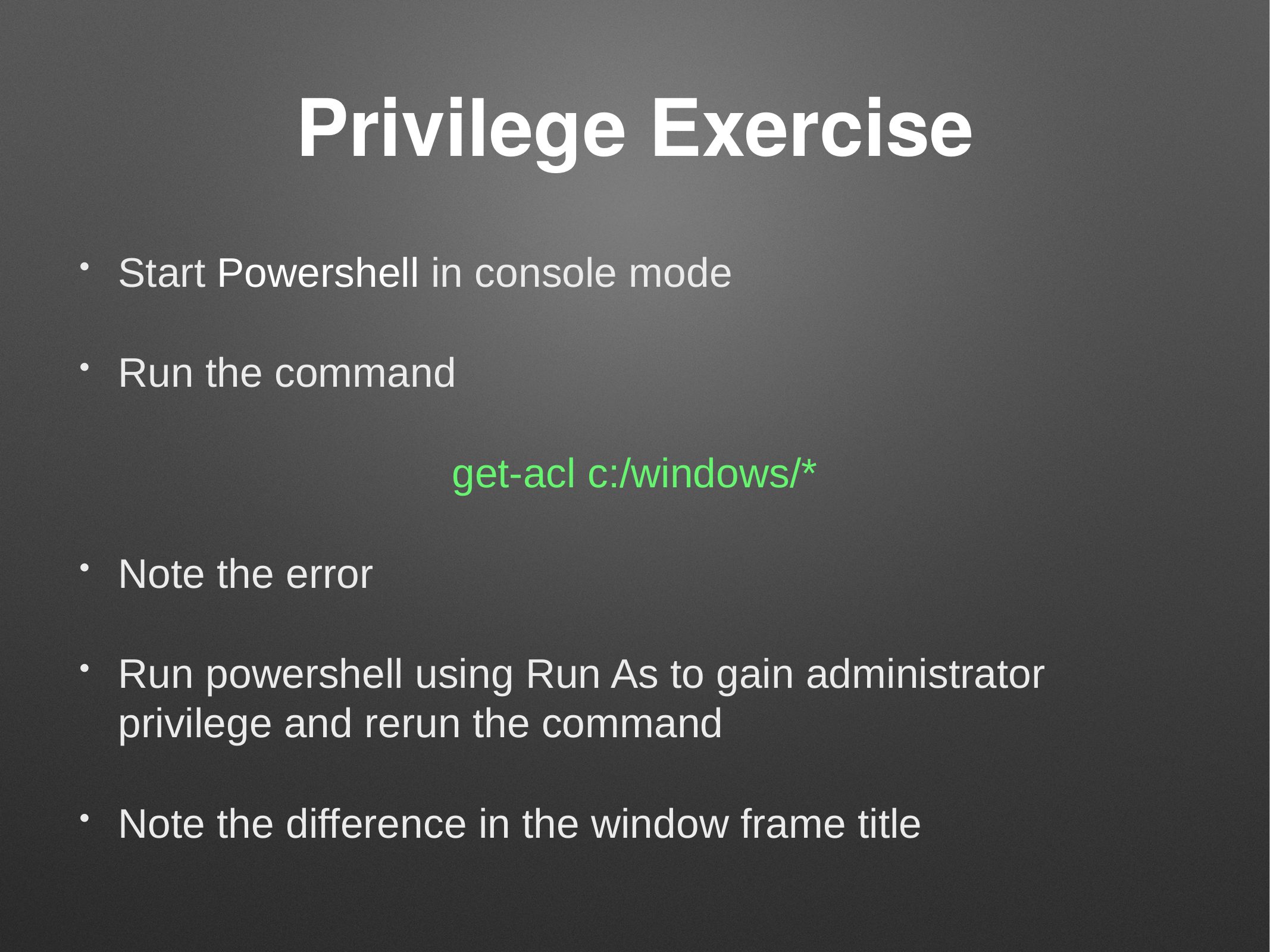

# Privilege Exercise
Start Powershell in console mode
Run the command
get-acl c:/windows/*
Note the error
Run powershell using Run As to gain administrator privilege and rerun the command
Note the difference in the window frame title